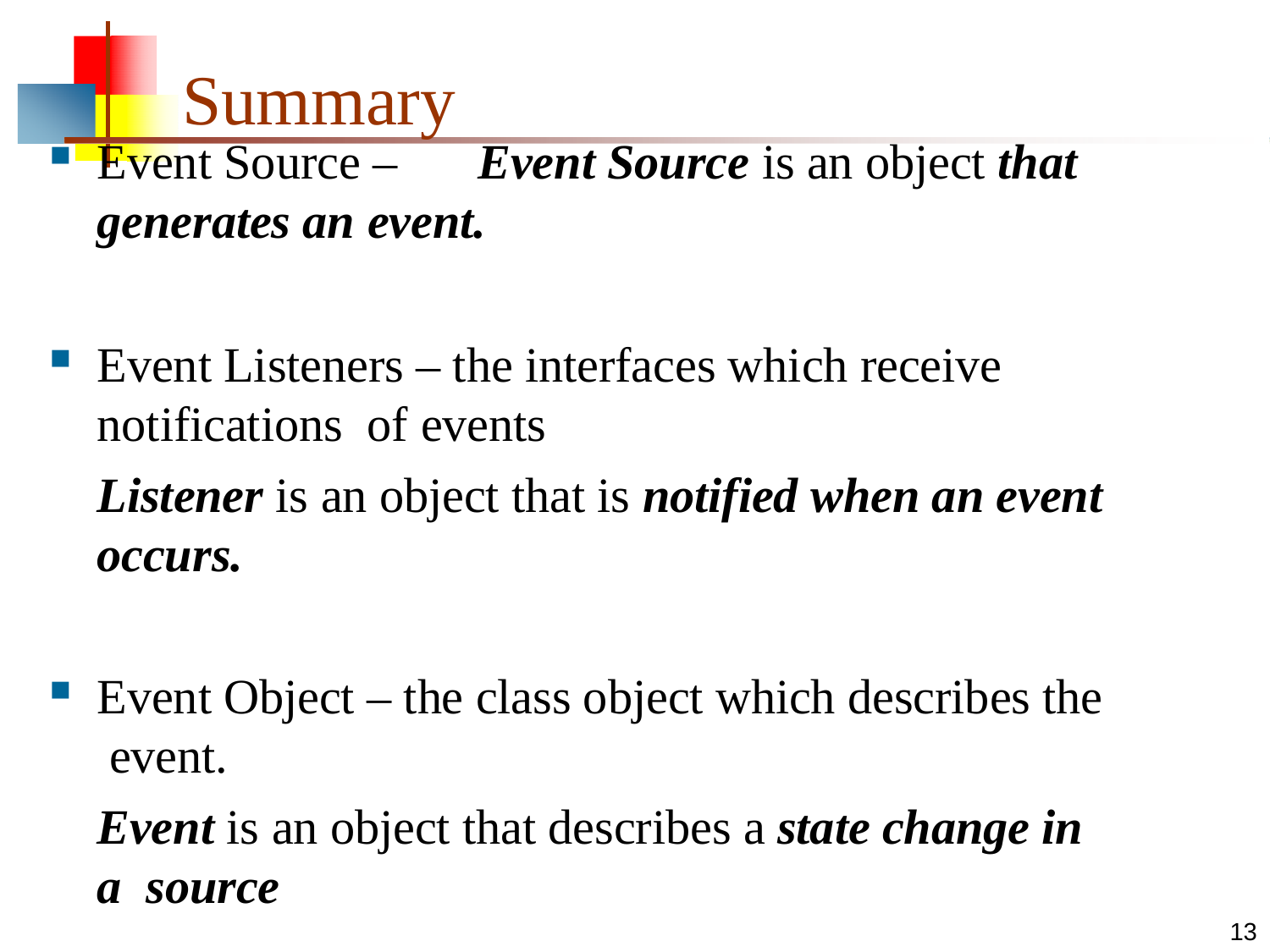

# Summary

Event Source – 	Event Source is an object that generates an event.

Event Listeners – the interfaces which receive notifications  of events
	Listener is an object that is notified when an event  occurs.

Event Object – the class object which describes the  event.
	Event is an object that describes a state change in a  source

13